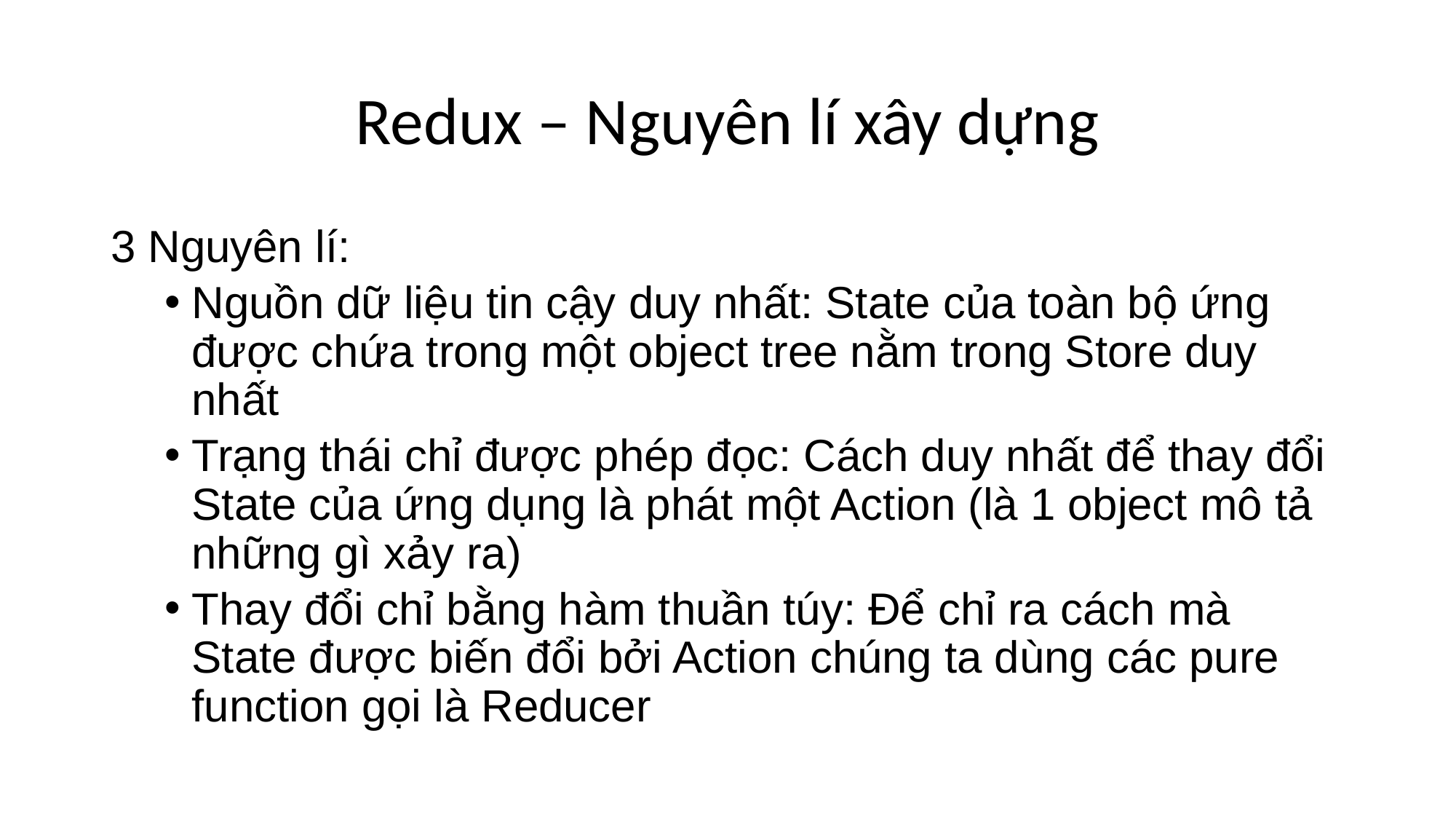

# Redux – Nguyên lí xây dựng
3 Nguyên lí:
Nguồn dữ liệu tin cậy duy nhất: State của toàn bộ ứng được chứa trong một object tree nằm trong Store duy nhất
Trạng thái chỉ được phép đọc: Cách duy nhất để thay đổi State của ứng dụng là phát một Action (là 1 object mô tả những gì xảy ra)
Thay đổi chỉ bằng hàm thuần túy: Để chỉ ra cách mà State được biến đổi bởi Action chúng ta dùng các pure function gọi là Reducer